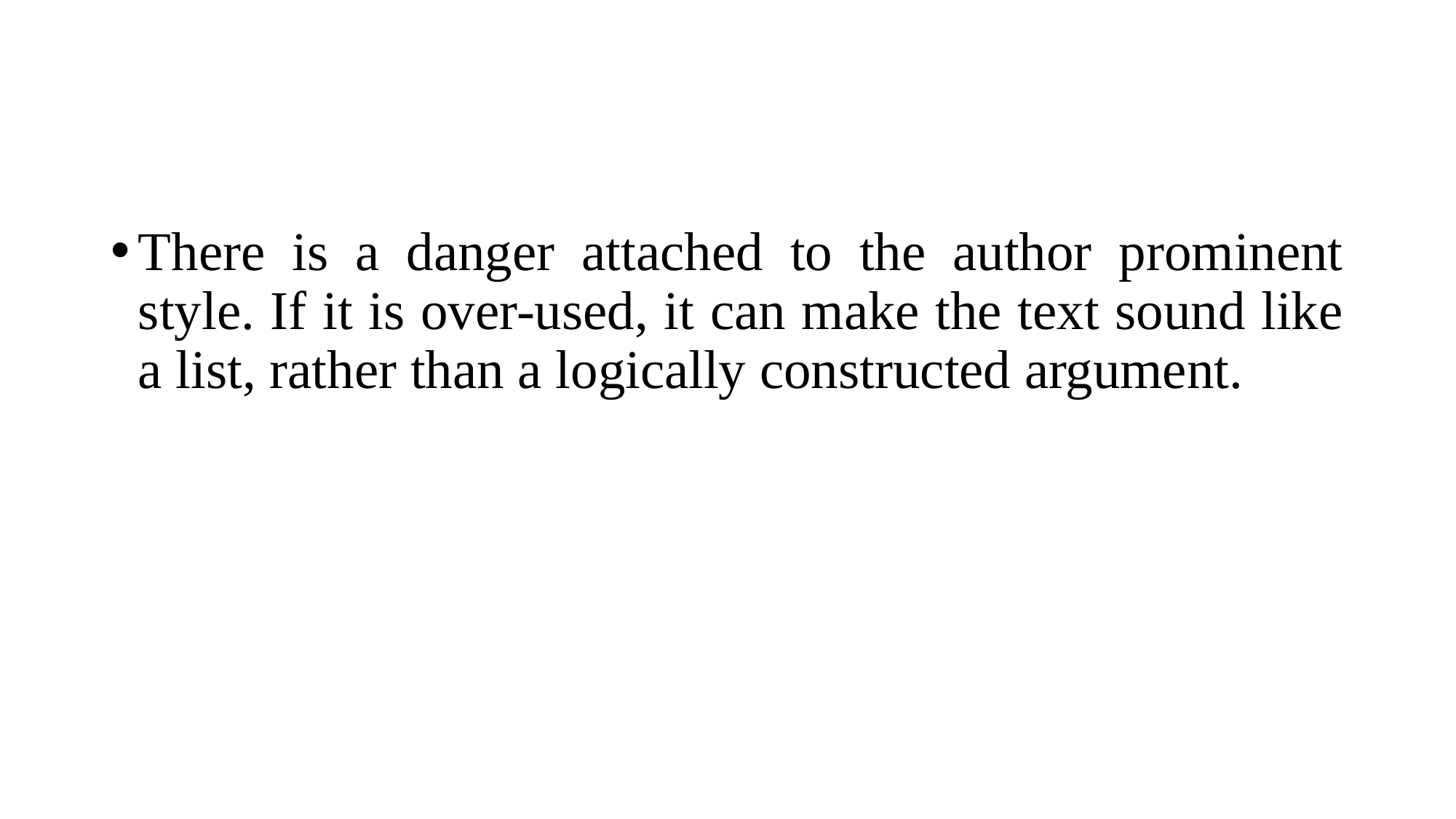

#
There is a danger attached to the author prominent style. If it is over-used, it can make the text sound like a list, rather than a logically constructed argument.